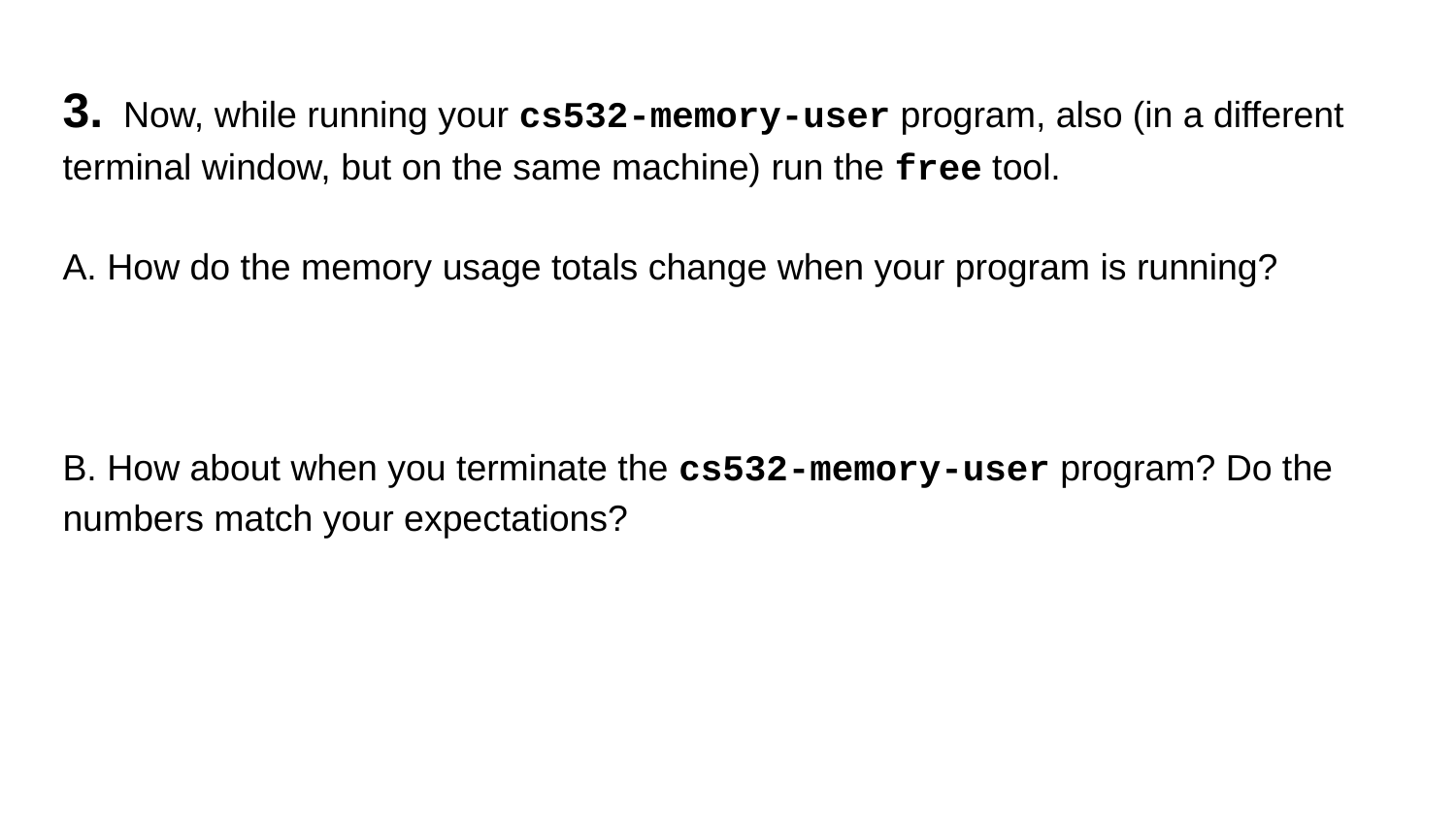

3.  Now, while running your cs532-memory-user program, also (in a different terminal window, but on the same machine) run the free tool.

A. How do the memory usage totals change when your program is running?

B. How about when you terminate the cs532-memory-user program? Do the numbers match your expectations?